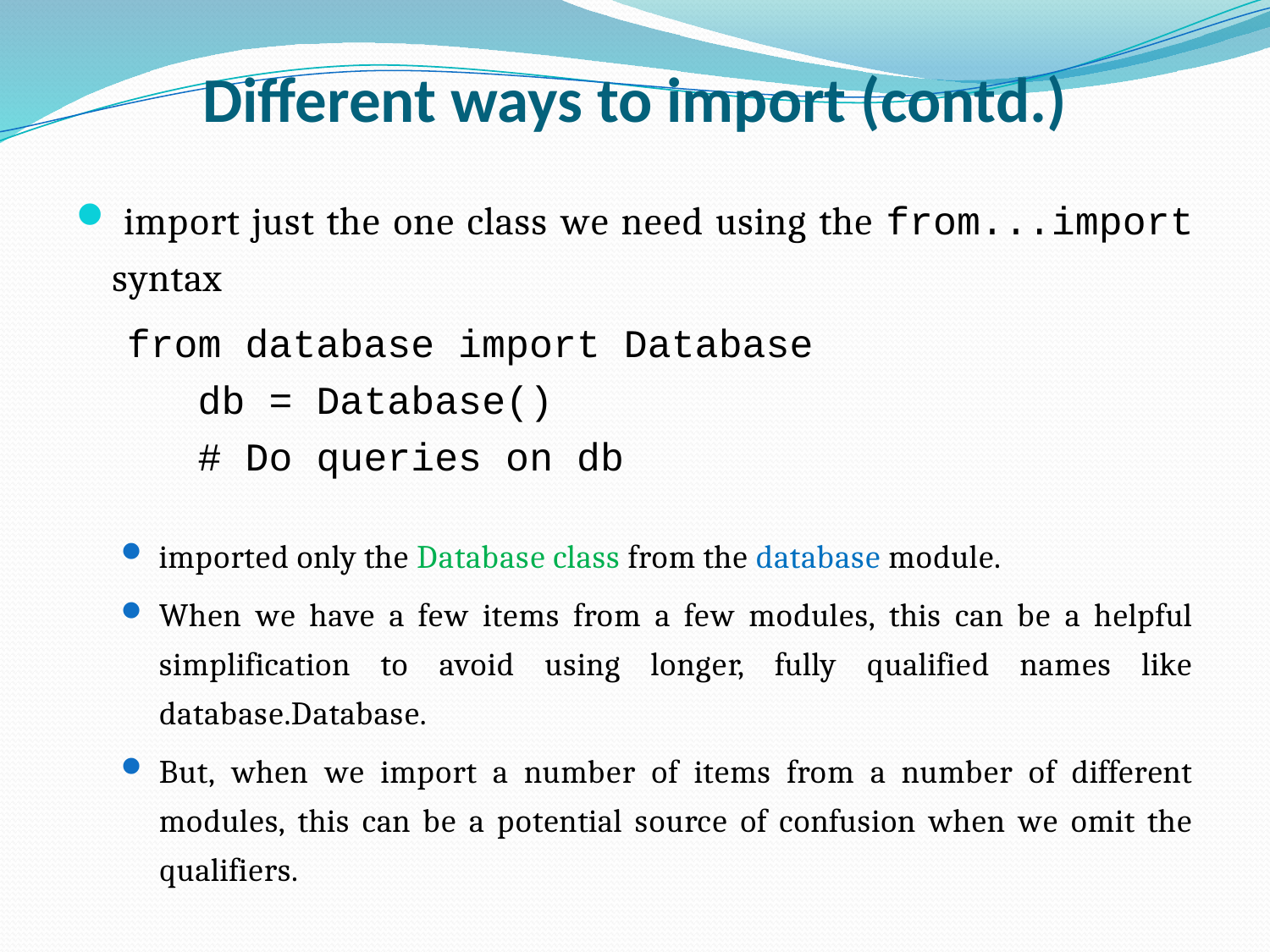

# Different ways to import (contd.)
 import just the one class we need using the from...import syntax
	from database import Database
   db = Database()
   # Do queries on db

imported only the Database class from the database module.
When we have a few items from a few modules, this can be a helpful simplification to avoid using longer, fully qualified names like database.Database.
But, when we import a number of items from a number of different modules, this can be a potential source of confusion when we omit the qualifiers.